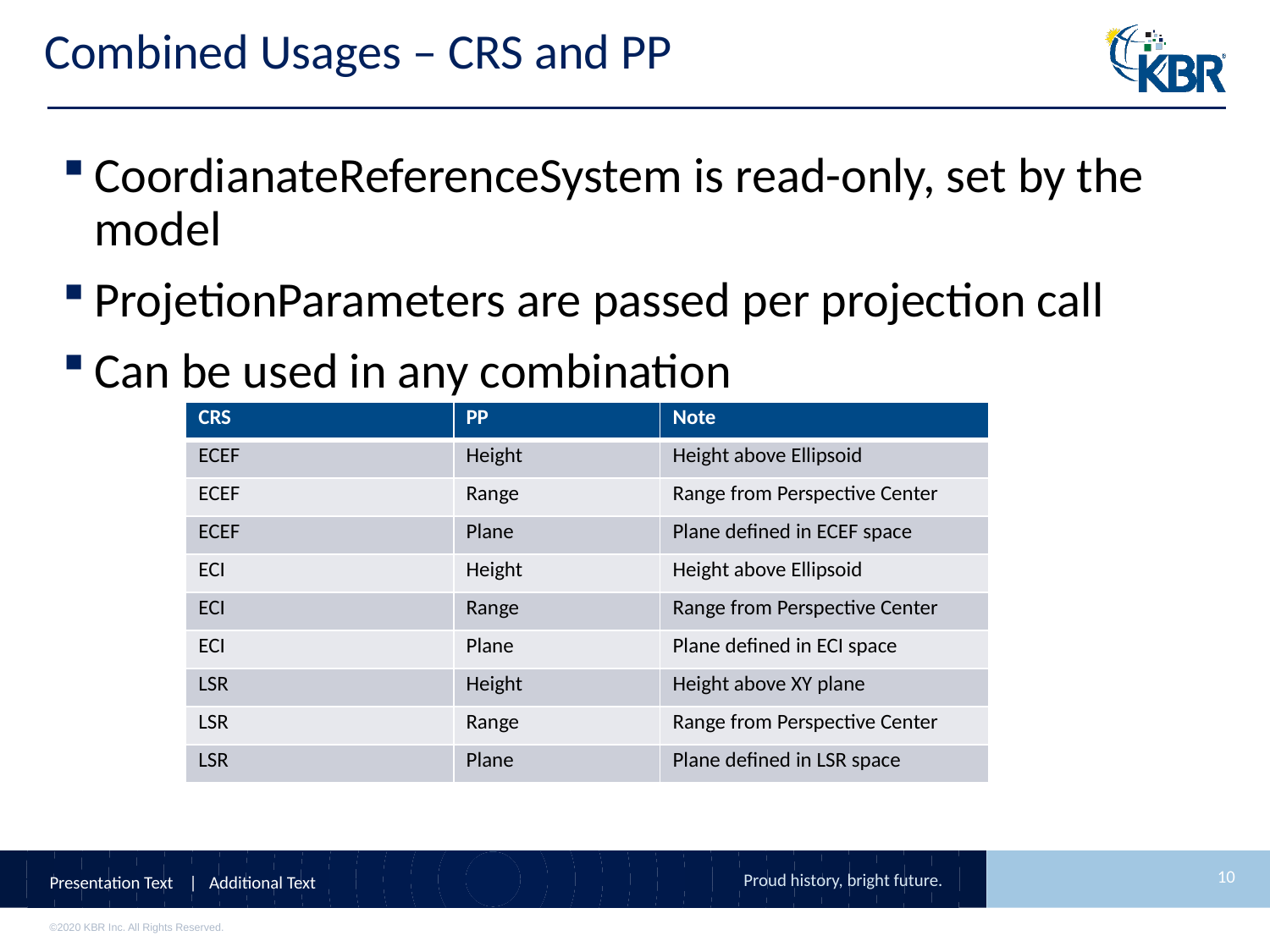

# Combined Usages – CRS and PP
CoordianateReferenceSystem is read-only, set by the model
ProjetionParameters are passed per projection call
Can be used in any combination
| CRS | PP | Note |
| --- | --- | --- |
| ECEF | Height | Height above Ellipsoid |
| ECEF | Range | Range from Perspective Center |
| ECEF | Plane | Plane defined in ECEF space |
| ECI | Height | Height above Ellipsoid |
| ECI | Range | Range from Perspective Center |
| ECI | Plane | Plane defined in ECI space |
| LSR | Height | Height above XY plane |
| LSR | Range | Range from Perspective Center |
| LSR | Plane | Plane defined in LSR space |
Presentation Text    |   Additional Text